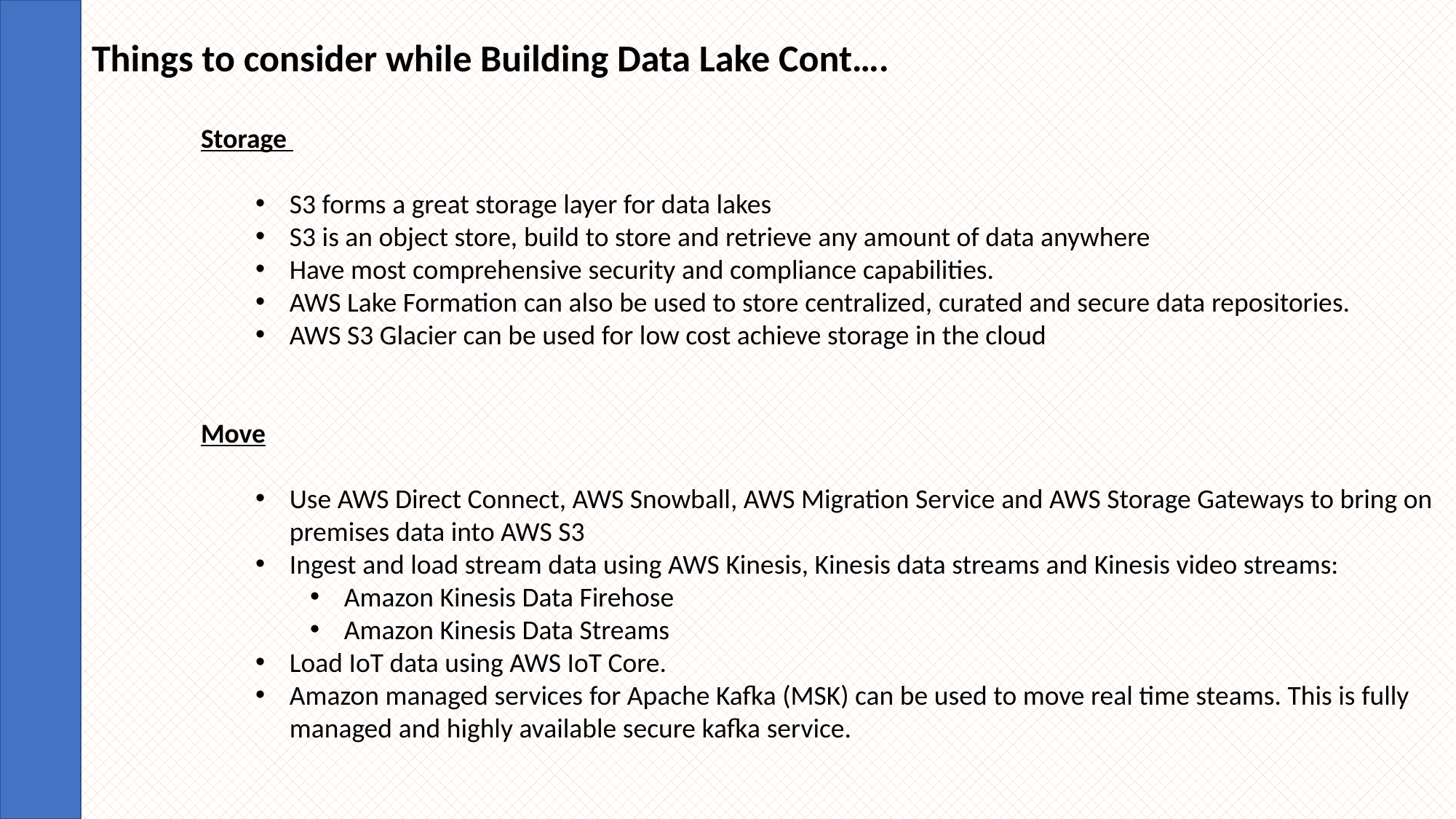

Things to consider while Building Data Lake Cont….
Storage

S3 forms a great storage layer for data lakes
S3 is an object store, build to store and retrieve any amount of data anywhere
Have most comprehensive security and compliance capabilities.
AWS Lake Formation can also be used to store centralized, curated and secure data repositories.
AWS S3 Glacier can be used for low cost achieve storage in the cloud

Move

Use AWS Direct Connect, AWS Snowball, AWS Migration Service and AWS Storage Gateways to bring on premises data into AWS S3
Ingest and load stream data using AWS Kinesis, Kinesis data streams and Kinesis video streams:
Amazon Kinesis Data Firehose
Amazon Kinesis Data Streams
Load IoT data using AWS IoT Core.
Amazon managed services for Apache Kafka (MSK) can be used to move real time steams. This is fully managed and highly available secure kafka service.